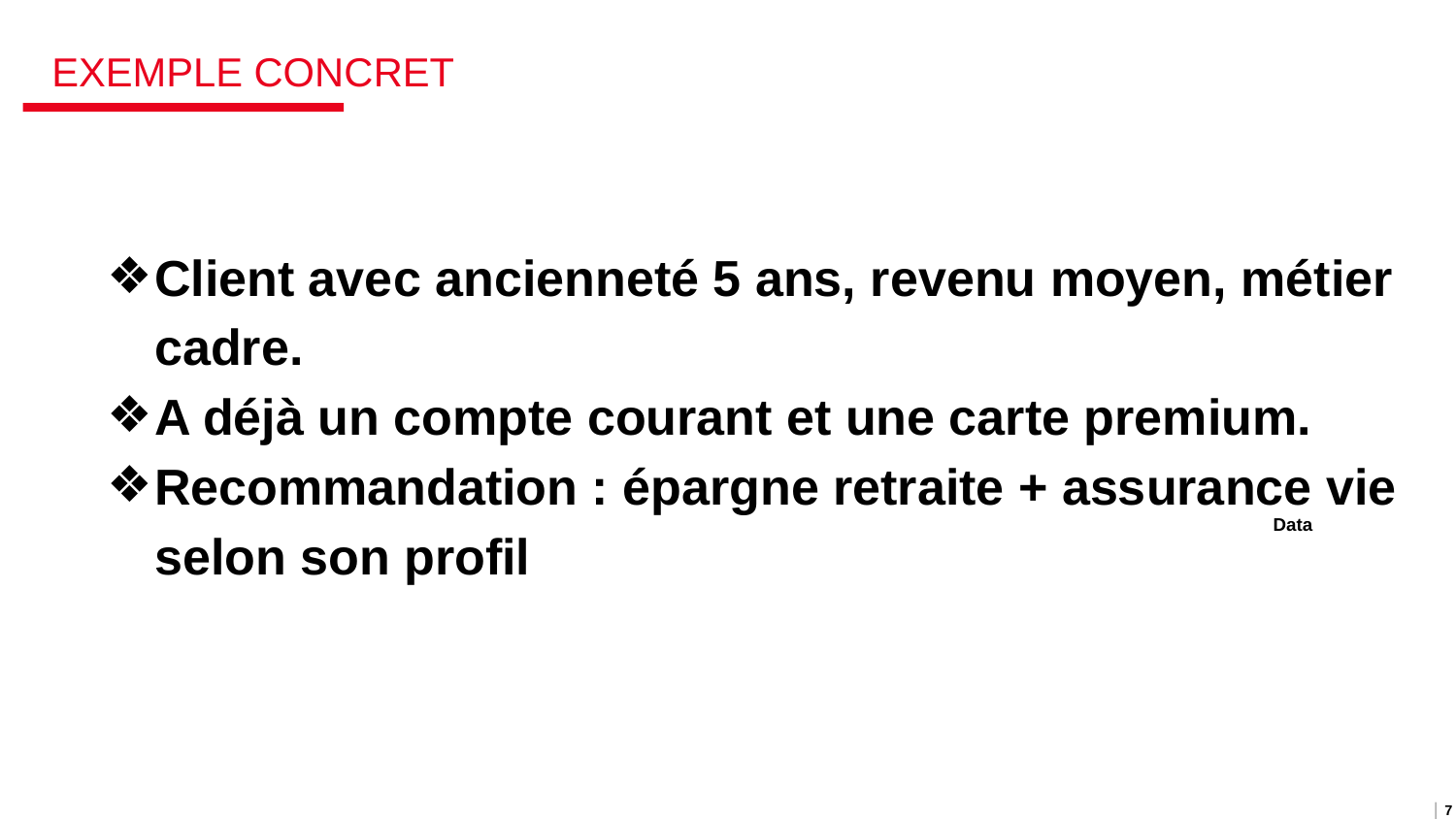

# EXEMPLE CONCRET
Client avec ancienneté 5 ans, revenu moyen, métier cadre.
A déjà un compte courant et une carte premium.
Recommandation : épargne retraite + assurance vie selon son profil

Data